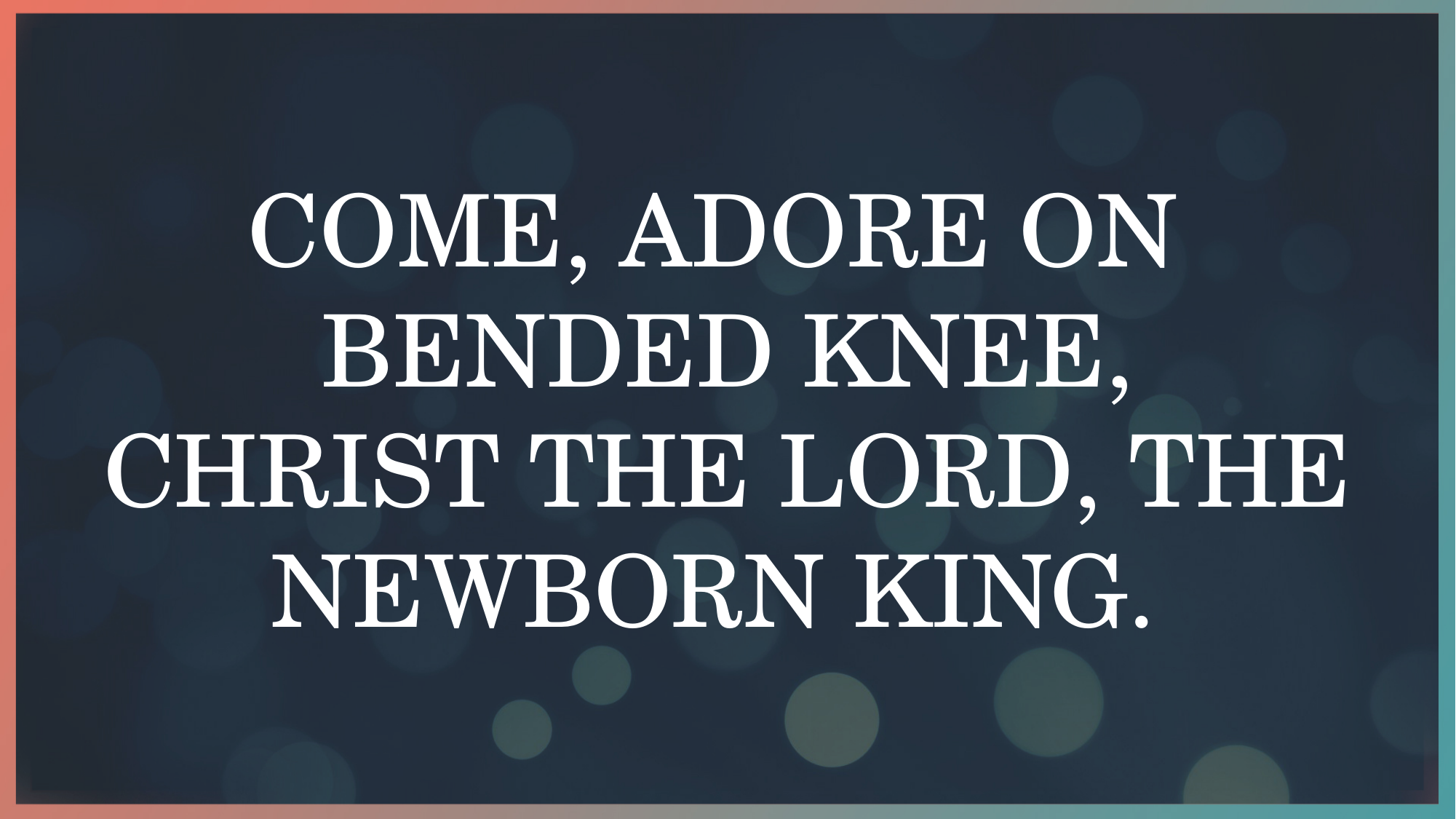

COME, ADORE ON
BENDED KNEE,
CHRIST THE LORD, THE NEWBORN KING.